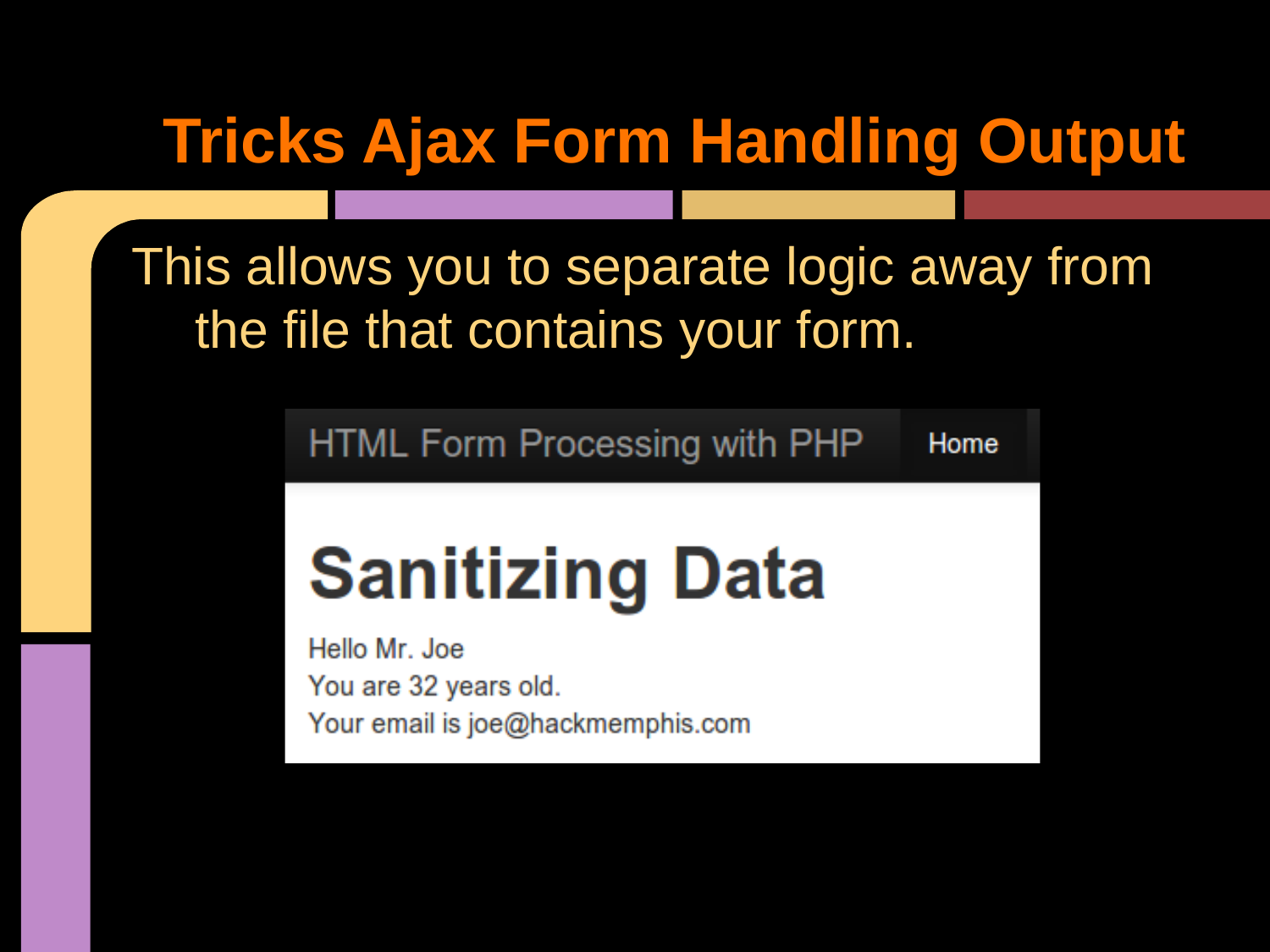

# Tricks Ajax Form Handling Output
This allows you to separate logic away from the file that contains your form.